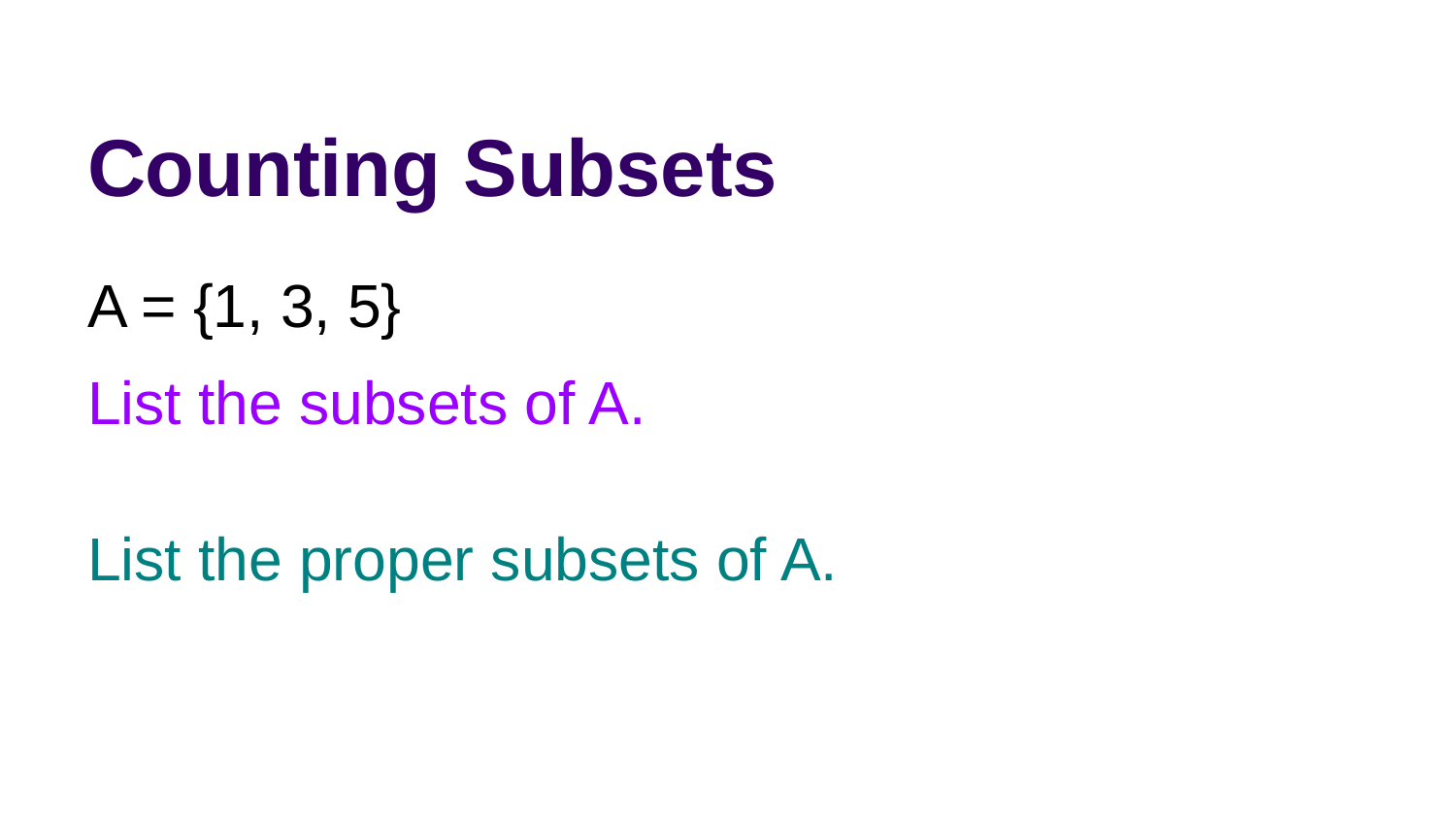

# Counting Subsets

A = {1, 3, 5}
List the subsets of A.

List the proper subsets of A.